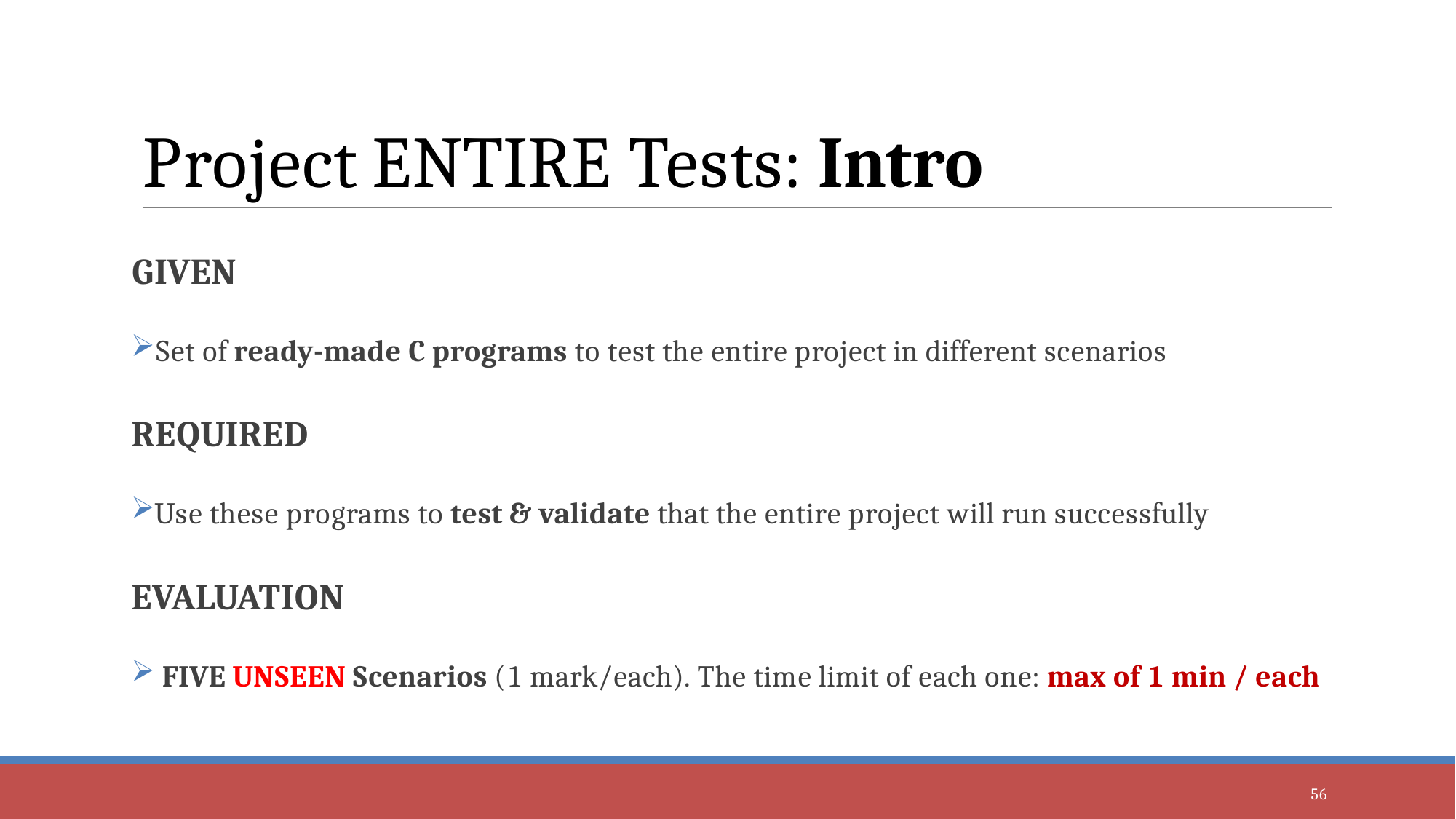

# Project ENTIRE Tests: Intro
GIVEN
Set of ready-made C programs to test the entire project in different scenarios
REQUIRED
Use these programs to test & validate that the entire project will run successfully
EVALUATION
 FIVE UNSEEN Scenarios (1 mark/each). The time limit of each one: max of 1 min / each

56